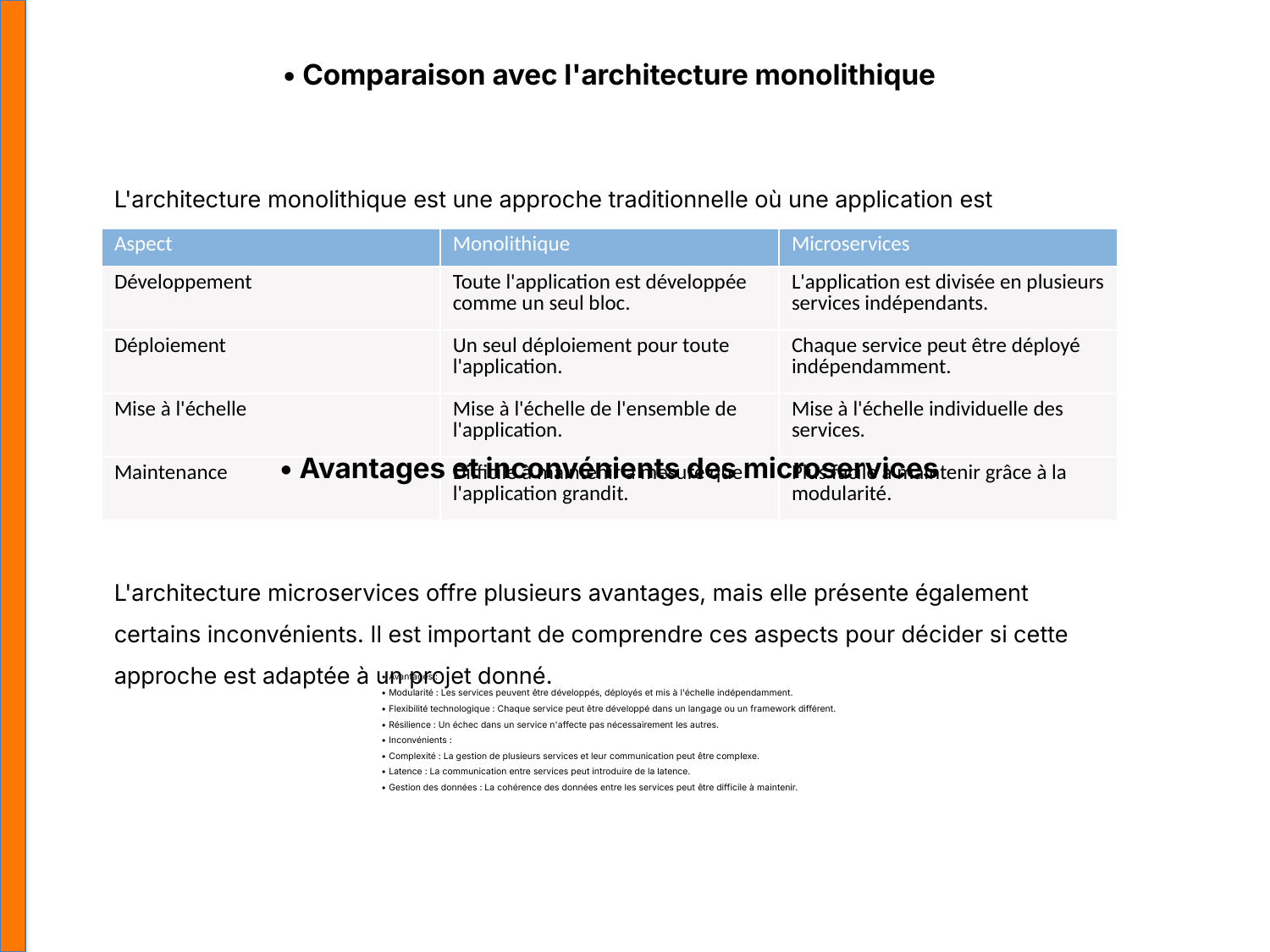

• Comparaison avec l'architecture monolithique

L'architecture monolithique est une approche traditionnelle où une application est développée comme un seul bloc de code, avec toutes les fonctionnalités intégrées dans un seul et même déploiement. Contrairement aux microservices, une application monolithique est généralement plus simple à développer initialement, mais peut devenir difficile à maintenir et à mettre à l'échelle à mesure qu'elle grandit.
| Aspect | Monolithique | Microservices |
| --- | --- | --- |
| Développement | Toute l'application est développée comme un seul bloc. | L'application est divisée en plusieurs services indépendants. |
| Déploiement | Un seul déploiement pour toute l'application. | Chaque service peut être déployé indépendamment. |
| Mise à l'échelle | Mise à l'échelle de l'ensemble de l'application. | Mise à l'échelle individuelle des services. |
| Maintenance | Difficile à maintenir à mesure que l'application grandit. | Plus facile à maintenir grâce à la modularité. |
• Avantages et inconvénients des microservices

L'architecture microservices offre plusieurs avantages, mais elle présente également certains inconvénients. Il est important de comprendre ces aspects pour décider si cette approche est adaptée à un projet donné.

• Avantages :
• Modularité : Les services peuvent être développés, déployés et mis à l'échelle indépendamment.
• Flexibilité technologique : Chaque service peut être développé dans un langage ou un framework différent.
• Résilience : Un échec dans un service n'affecte pas nécessairement les autres.
• Inconvénients :
• Complexité : La gestion de plusieurs services et leur communication peut être complexe.
• Latence : La communication entre services peut introduire de la latence.
• Gestion des données : La cohérence des données entre les services peut être difficile à maintenir.